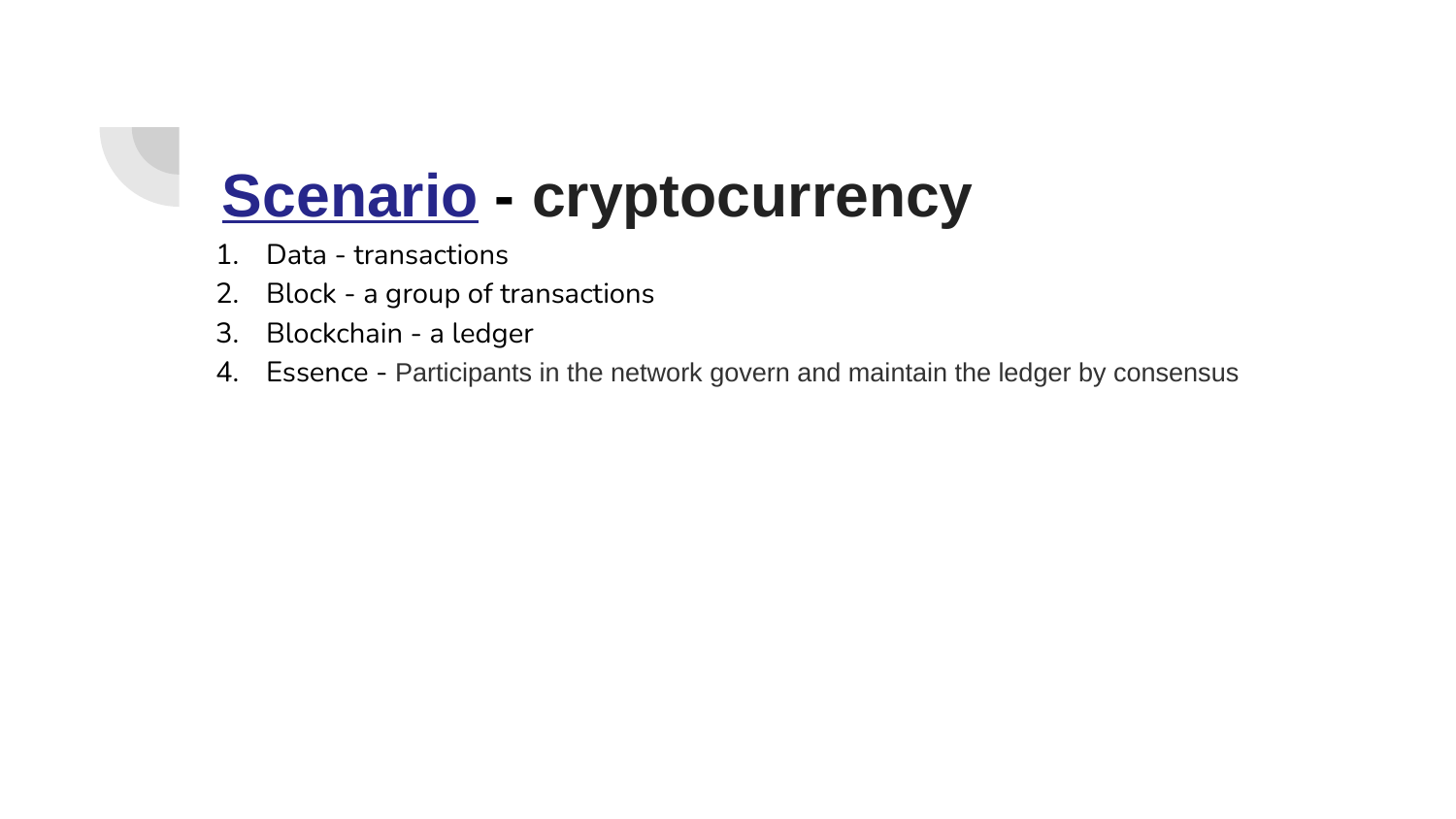

# Scenario - cryptocurrency

Data - transactions
Block - a group of transactions
Blockchain - a ledger
Essence - Participants in the network govern and maintain the ledger by consensus